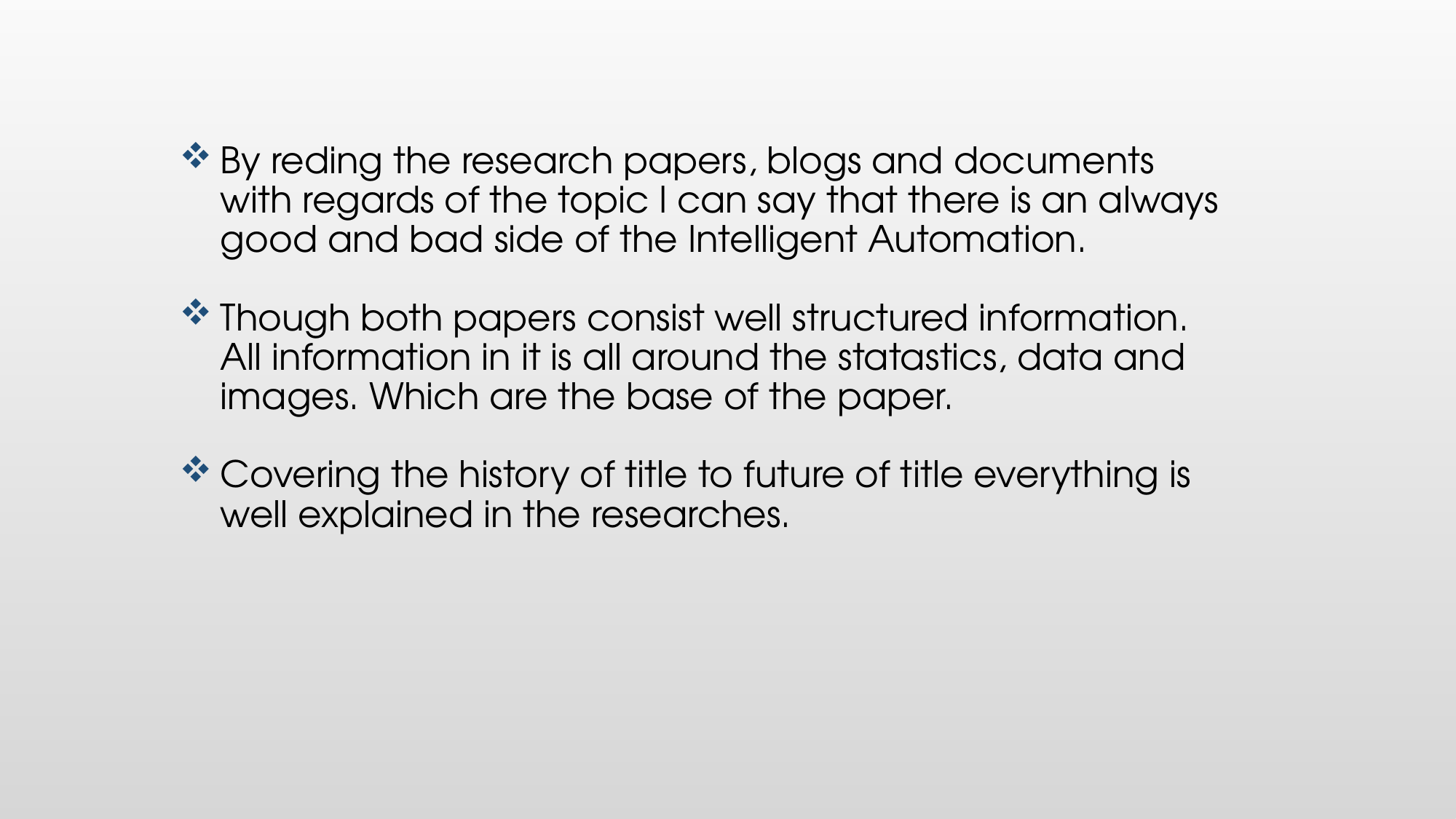

By reding the research papers, blogs and documents with regards of the topic I can say that there is an always  good and bad side of the Intelligent Automation.

Though both papers consist well structured information. All information in it is all around the statastics, data and images. Which are the base of the paper.

Covering the history of title to future of title everything is well explained in the researches.